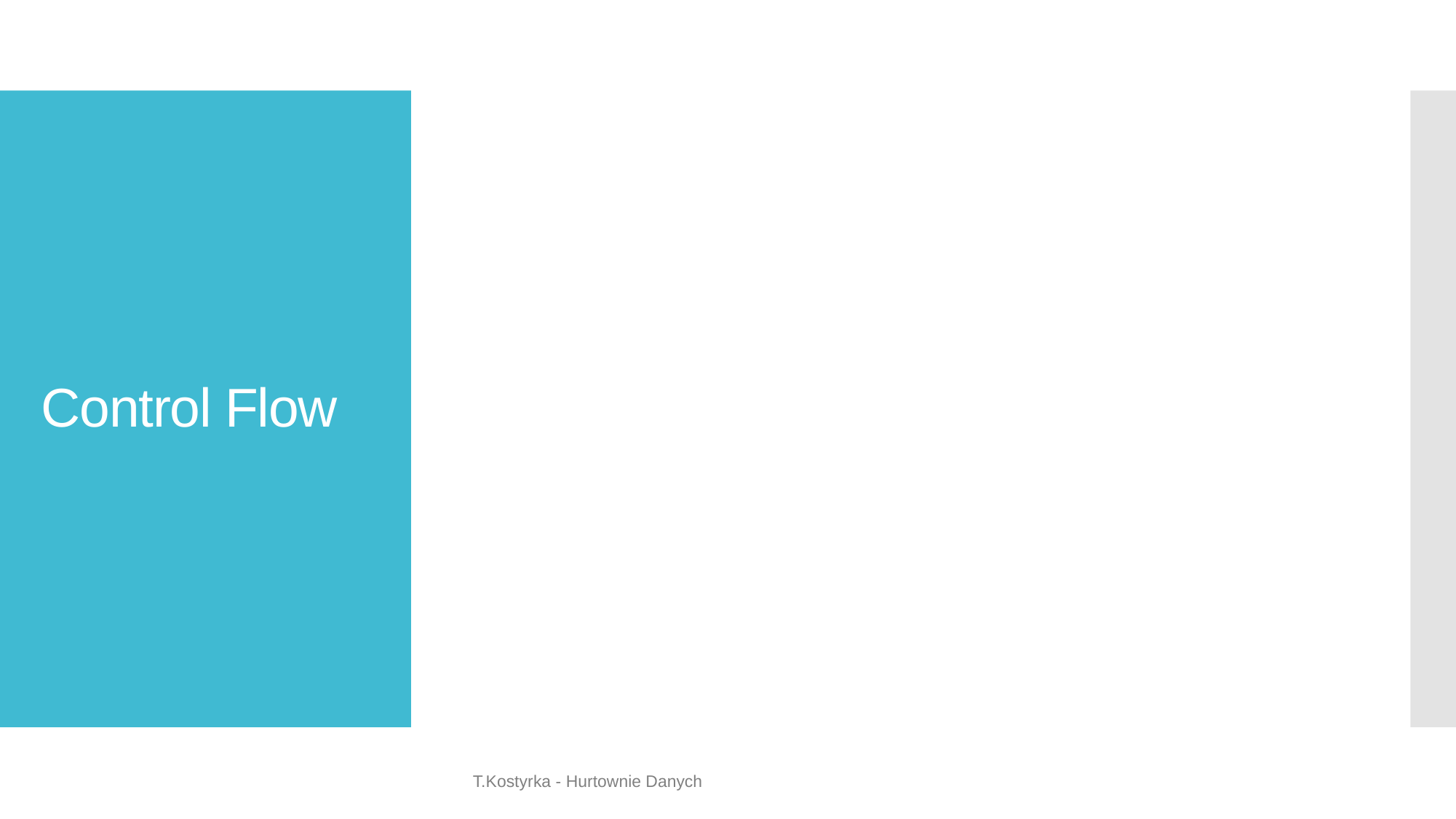

# Control Flow
T.Kostyrka - Hurtownie Danych